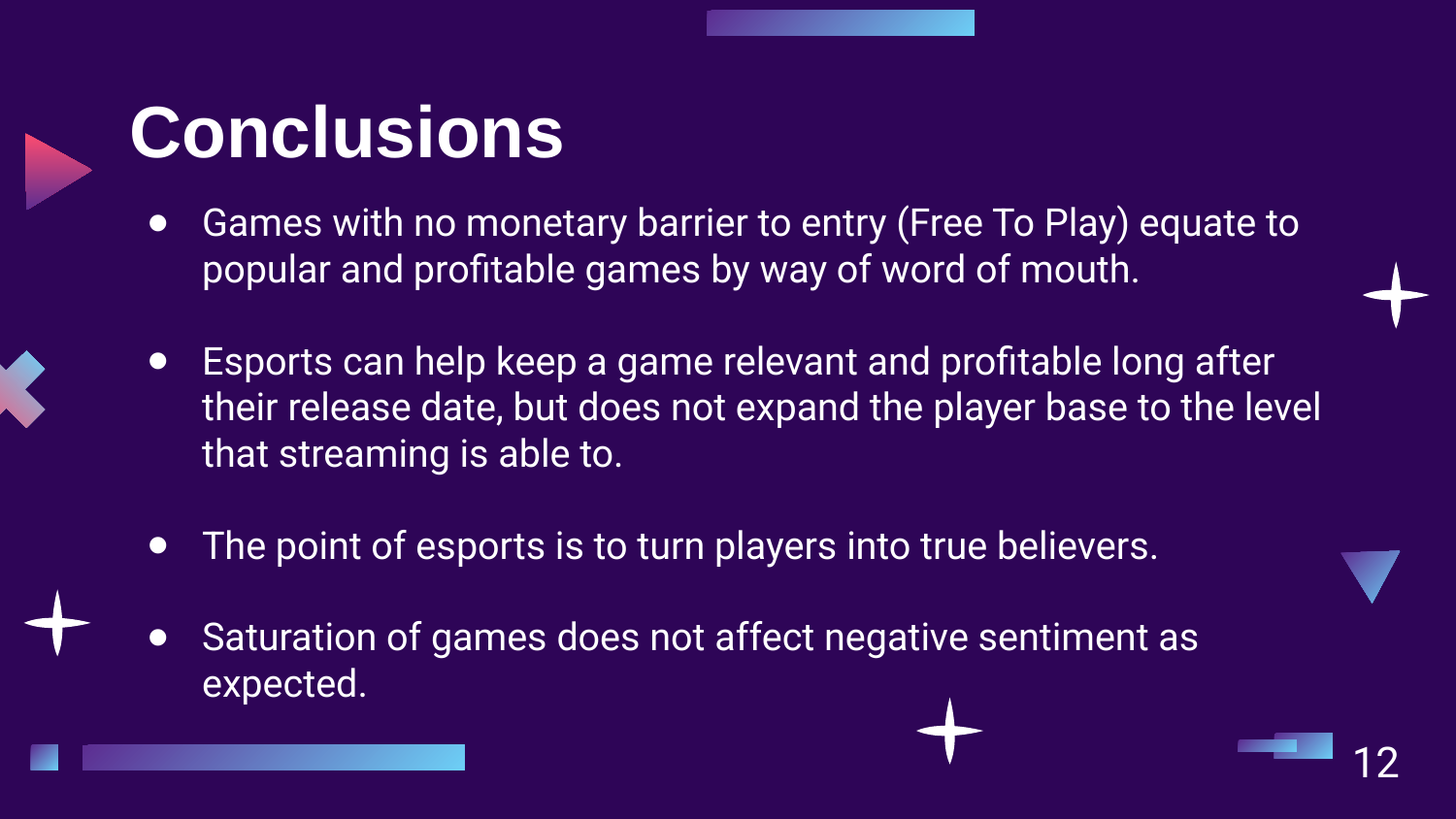

# Conclusions
Games with no monetary barrier to entry (Free To Play) equate to popular and profitable games by way of word of mouth.

Esports can help keep a game relevant and profitable long after their release date, but does not expand the player base to the level that streaming is able to.

The point of esports is to turn players into true believers.

Saturation of games does not affect negative sentiment as expected.
12